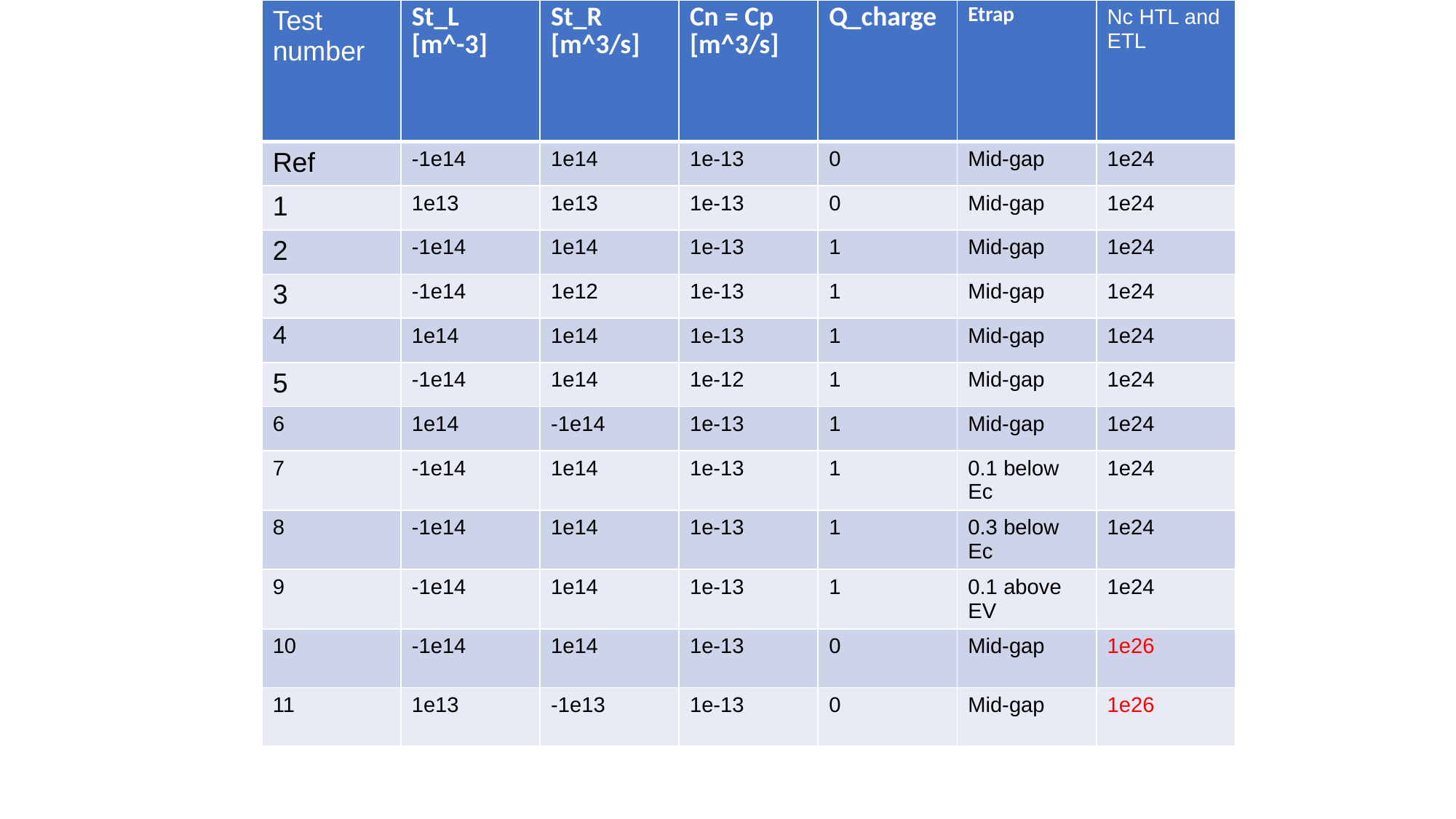

| Test number | St\_L [m^-3] | St\_R [m^3/s] | Cn = Cp [m^3/s] | Q\_charge | Etrap | Nc HTL and ETL |
| --- | --- | --- | --- | --- | --- | --- |
| Ref | -1e14 | 1e14 | 1e-13 | 0 | Mid-gap | 1e24 |
| 1 | 1e13 | 1e13 | 1e-13 | 0 | Mid-gap | 1e24 |
| 2 | -1e14 | 1e14 | 1e-13 | 1 | Mid-gap | 1e24 |
| 3 | -1e14 | 1e12 | 1e-13 | 1 | Mid-gap | 1e24 |
| 4 | 1e14 | 1e14 | 1e-13 | 1 | Mid-gap | 1e24 |
| 5 | -1e14 | 1e14 | 1e-12 | 1 | Mid-gap | 1e24 |
| 6 | 1e14 | -1e14 | 1e-13 | 1 | Mid-gap | 1e24 |
| 7 | -1e14 | 1e14 | 1e-13 | 1 | 0.1 below Ec | 1e24 |
| 8 | -1e14 | 1e14 | 1e-13 | 1 | 0.3 below Ec | 1e24 |
| 9 | -1e14 | 1e14 | 1e-13 | 1 | 0.1 above EV | 1e24 |
| 10 | -1e14 | 1e14 | 1e-13 | 0 | Mid-gap | 1e26 |
| 11 | 1e13 | -1e13 | 1e-13 | 0 | Mid-gap | 1e26 |